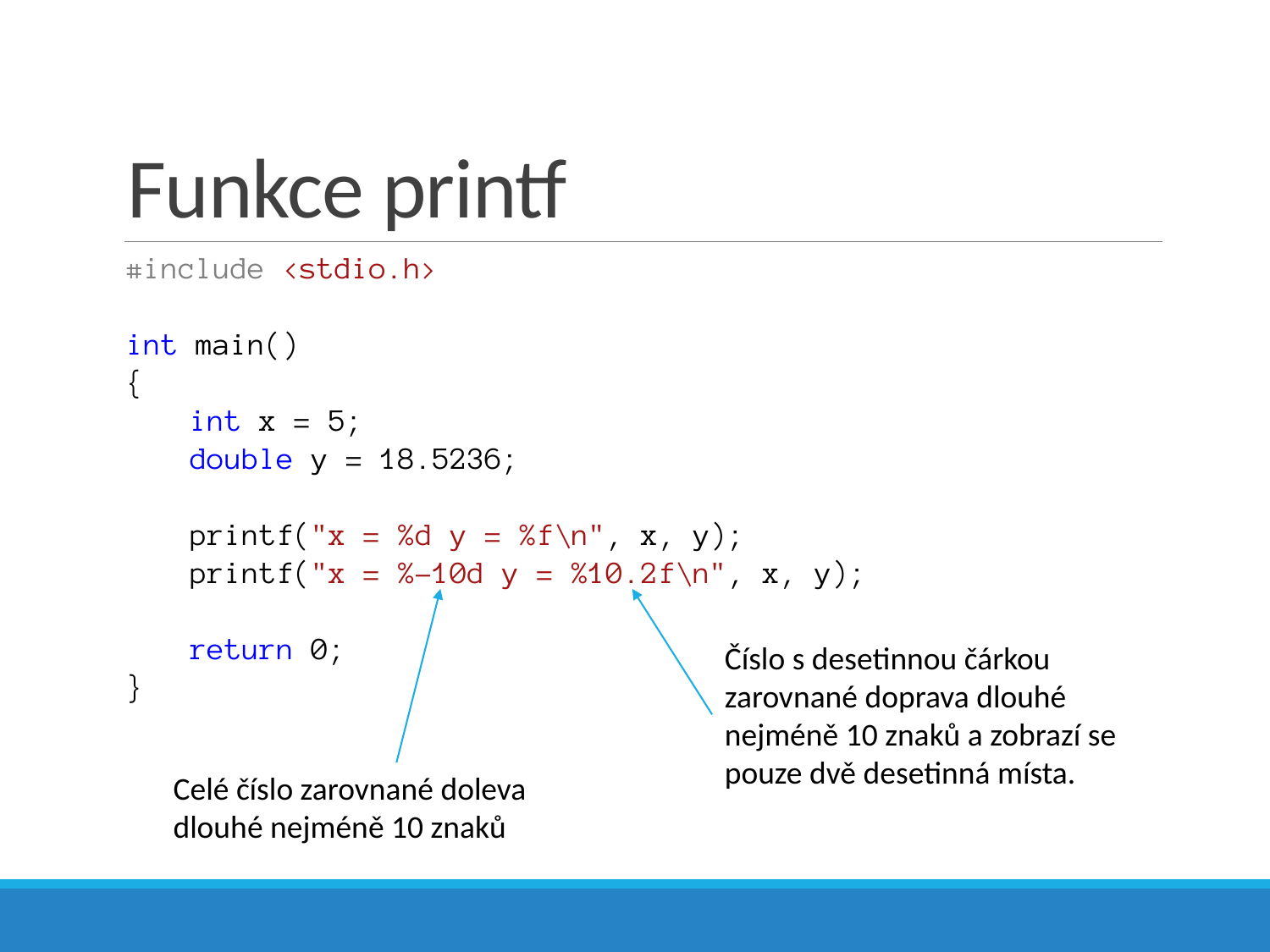

# Funkce printf
#include <stdio.h>

int main()
{
int x = 5;
double y = 18.5236;

printf("x = %d y = %f\n", x, y);
printf("x = %-10d y = %10.2f\n", x, y);

return 0;
}
Číslo s desetinnou čárkou zarovnané doprava dlouhé nejméně 10 znaků a zobrazí se pouze dvě desetinná místa.
Celé číslo zarovnané doleva dlouhé nejméně 10 znaků